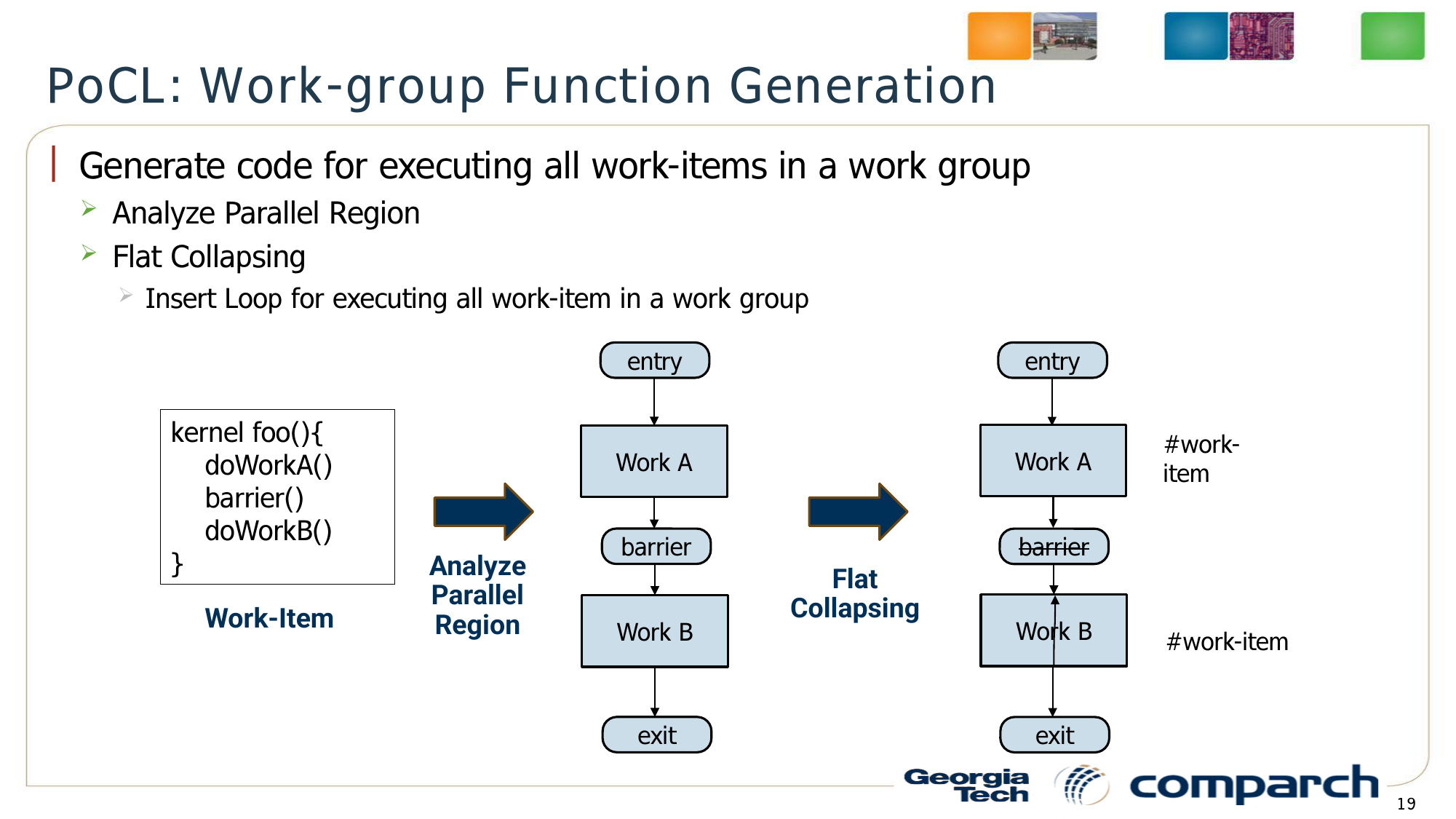

# PoCL: Work-group Function Generation
Generate code for executing all work-items in a work group
Analyze Parallel Region
Flat Collapsing
Insert Loop for executing all work-item in a work group

entry
entry
kernel foo(){
    doWorkA()
    barrier()
    doWorkB()
}
#work-item
Work A
Work A

barrier
barrier
Analyze Parallel Region
Flat Collapsing
Work B
Work B
Work-Item
#work-item
exit
exit
19